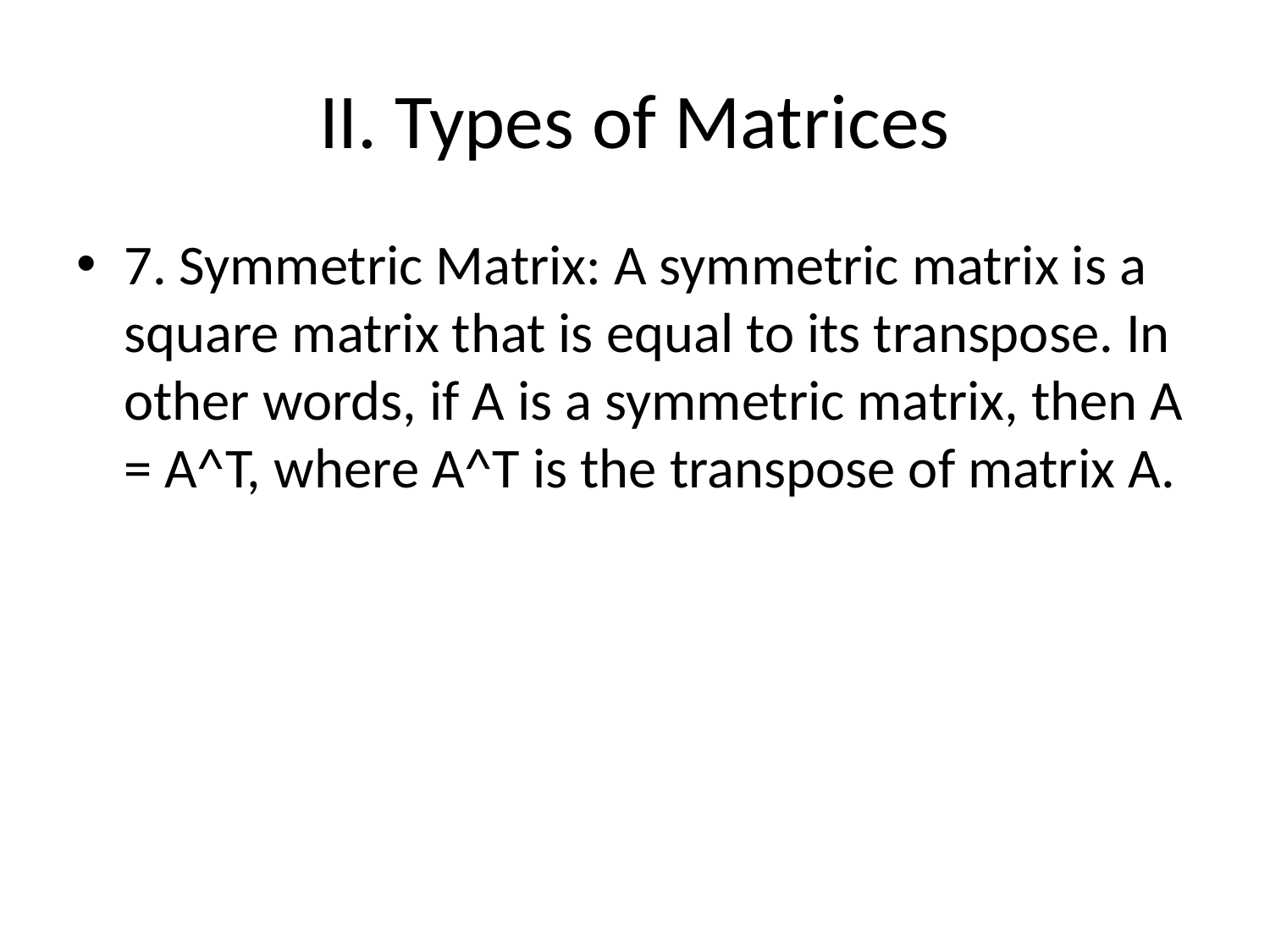

# II. Types of Matrices
7. Symmetric Matrix: A symmetric matrix is a square matrix that is equal to its transpose. In other words, if A is a symmetric matrix, then A = A^T, where A^T is the transpose of matrix A.